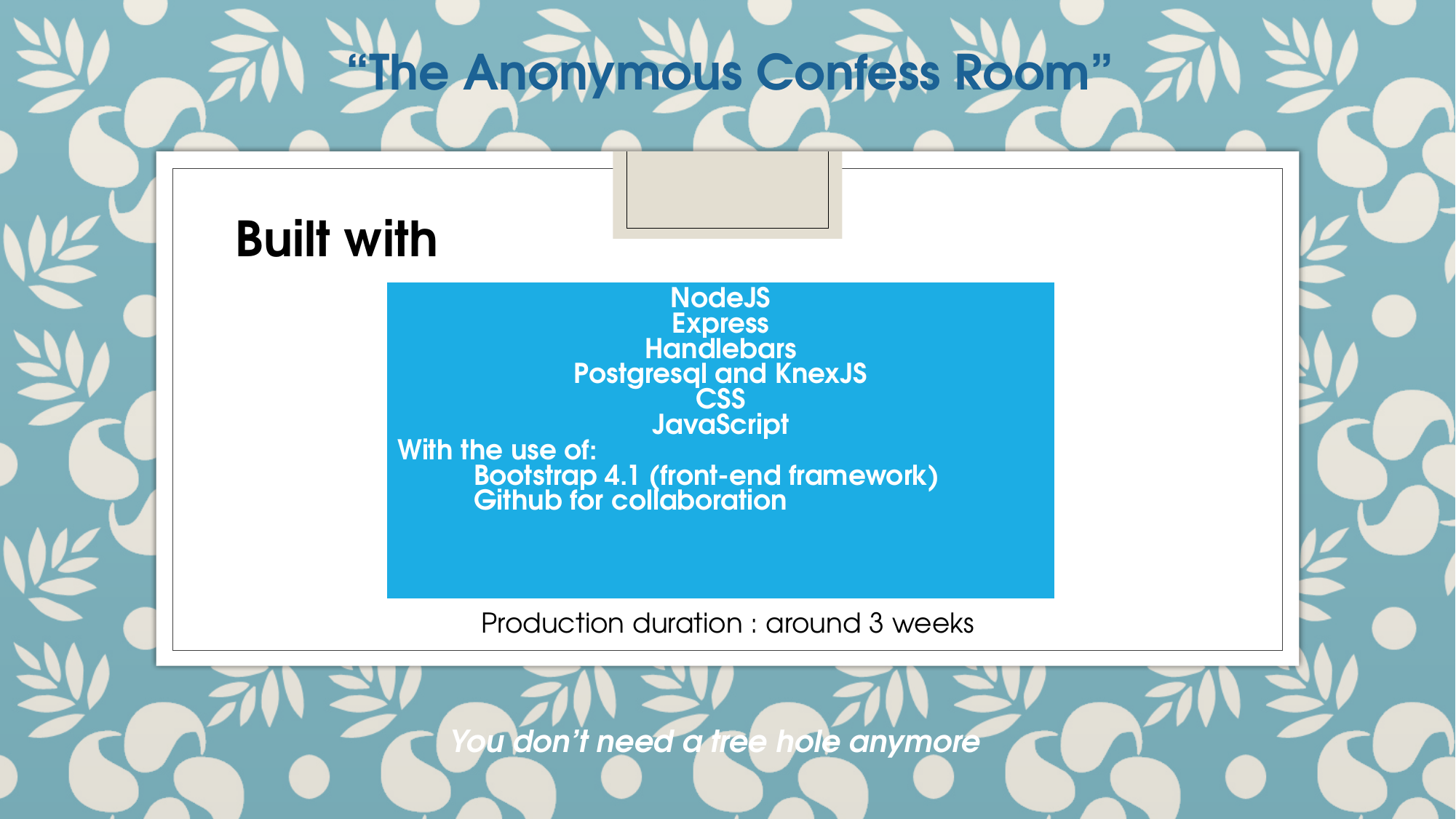

“The Anonymous Confess Room”
Built with
| NodeJS Express Handlebars Postgresql and KnexJS CSS JavaScript With the use of: Bootstrap 4.1 (front-end framework) Github for collaboration |
| --- |
Production duration : around 3 weeks
You don’t need a tree hole anymore